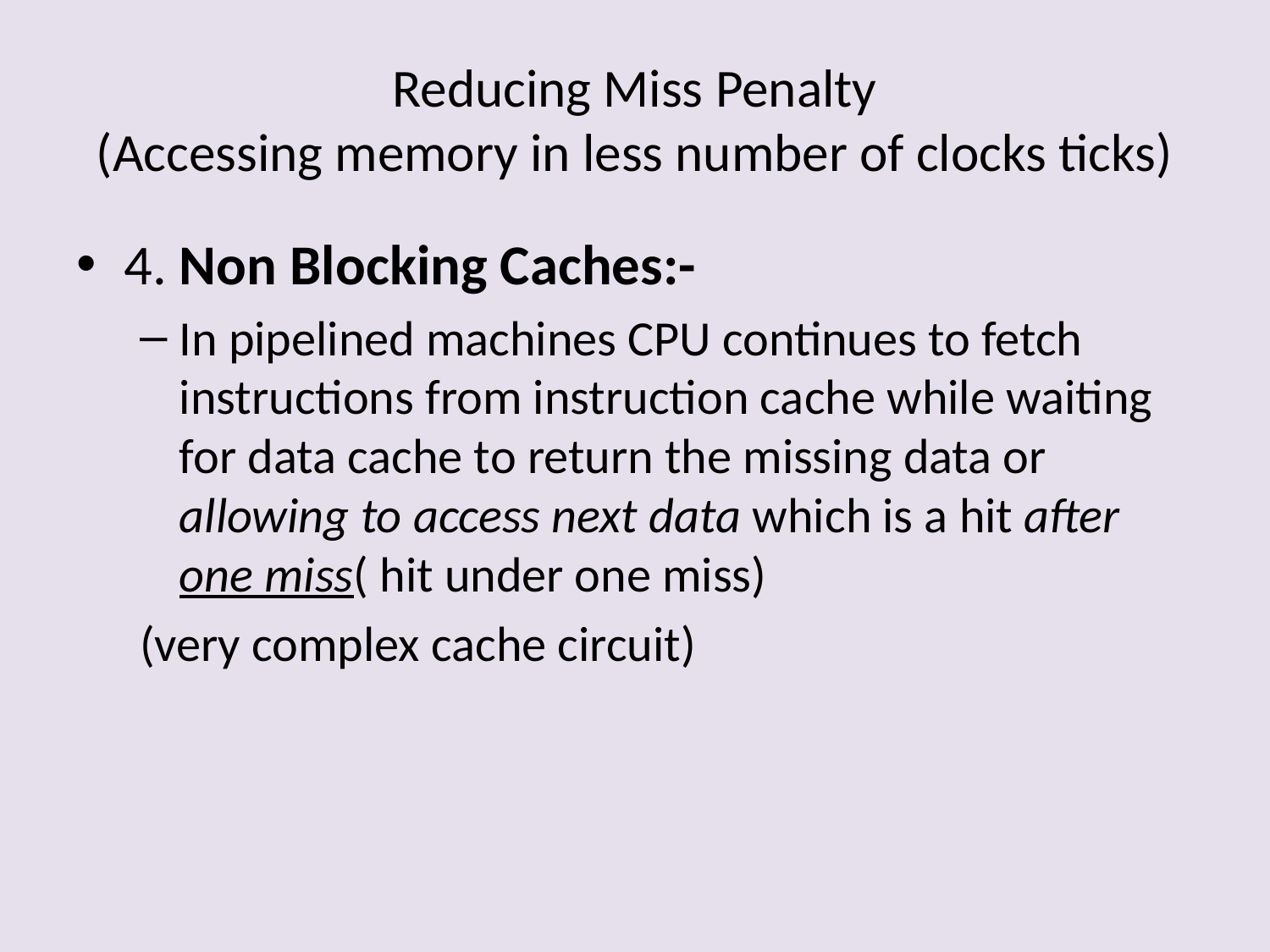

# Reducing Miss Penalty (Accessing memory in less number of clocks ticks)
4. Non Blocking Caches:-
In pipelined machines CPU continues to fetch instructions from instruction cache while waiting for data cache to return the missing data or allowing to access next data which is a hit after one miss( hit under one miss)
(very complex cache circuit)